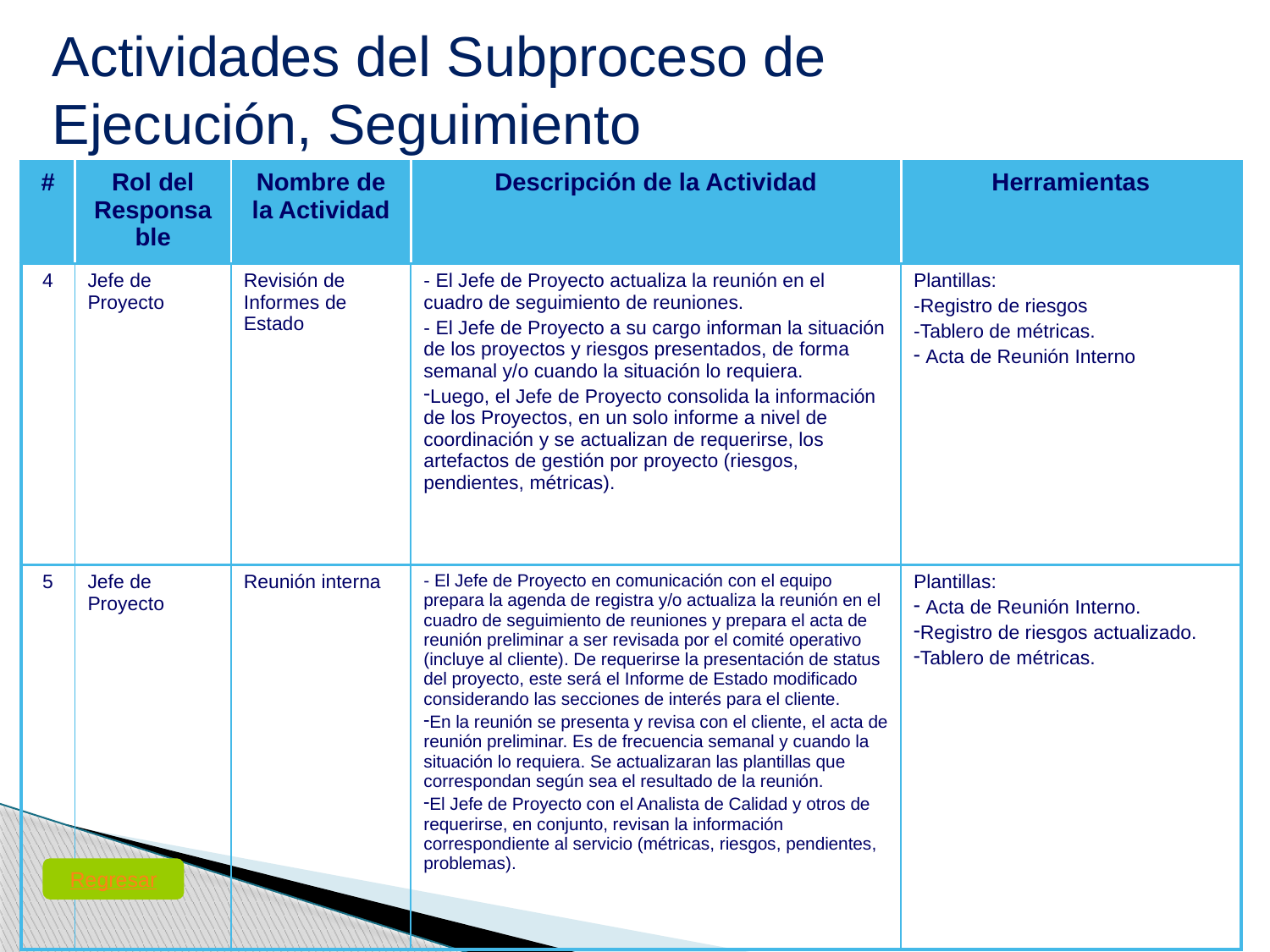

Actividades del Subproceso de Ejecución, Seguimiento y Control
| # | Rol del Responsable | Nombre de la Actividad | Descripción de la Actividad | Herramientas |
| --- | --- | --- | --- | --- |
| 4 | Jefe de Proyecto | Revisión de Informes de Estado | - El Jefe de Proyecto actualiza la reunión en el cuadro de seguimiento de reuniones. - El Jefe de Proyecto a su cargo informan la situación de los proyectos y riesgos presentados, de forma semanal y/o cuando la situación lo requiera. Luego, el Jefe de Proyecto consolida la información de los Proyectos, en un solo informe a nivel de coordinación y se actualizan de requerirse, los artefactos de gestión por proyecto (riesgos, pendientes, métricas). | Plantillas: -Registro de riesgos -Tablero de métricas. Acta de Reunión Interno |
| 5 | Jefe de Proyecto | Reunión interna | - El Jefe de Proyecto en comunicación con el equipo prepara la agenda de registra y/o actualiza la reunión en el cuadro de seguimiento de reuniones y prepara el acta de reunión preliminar a ser revisada por el comité operativo (incluye al cliente). De requerirse la presentación de status del proyecto, este será el Informe de Estado modificado considerando las secciones de interés para el cliente. En la reunión se presenta y revisa con el cliente, el acta de reunión preliminar. Es de frecuencia semanal y cuando la situación lo requiera. Se actualizaran las plantillas que correspondan según sea el resultado de la reunión. El Jefe de Proyecto con el Analista de Calidad y otros de requerirse, en conjunto, revisan la información correspondiente al servicio (métricas, riesgos, pendientes, problemas). | Plantillas: Acta de Reunión Interno. Registro de riesgos actualizado. Tablero de métricas. |
Regresar